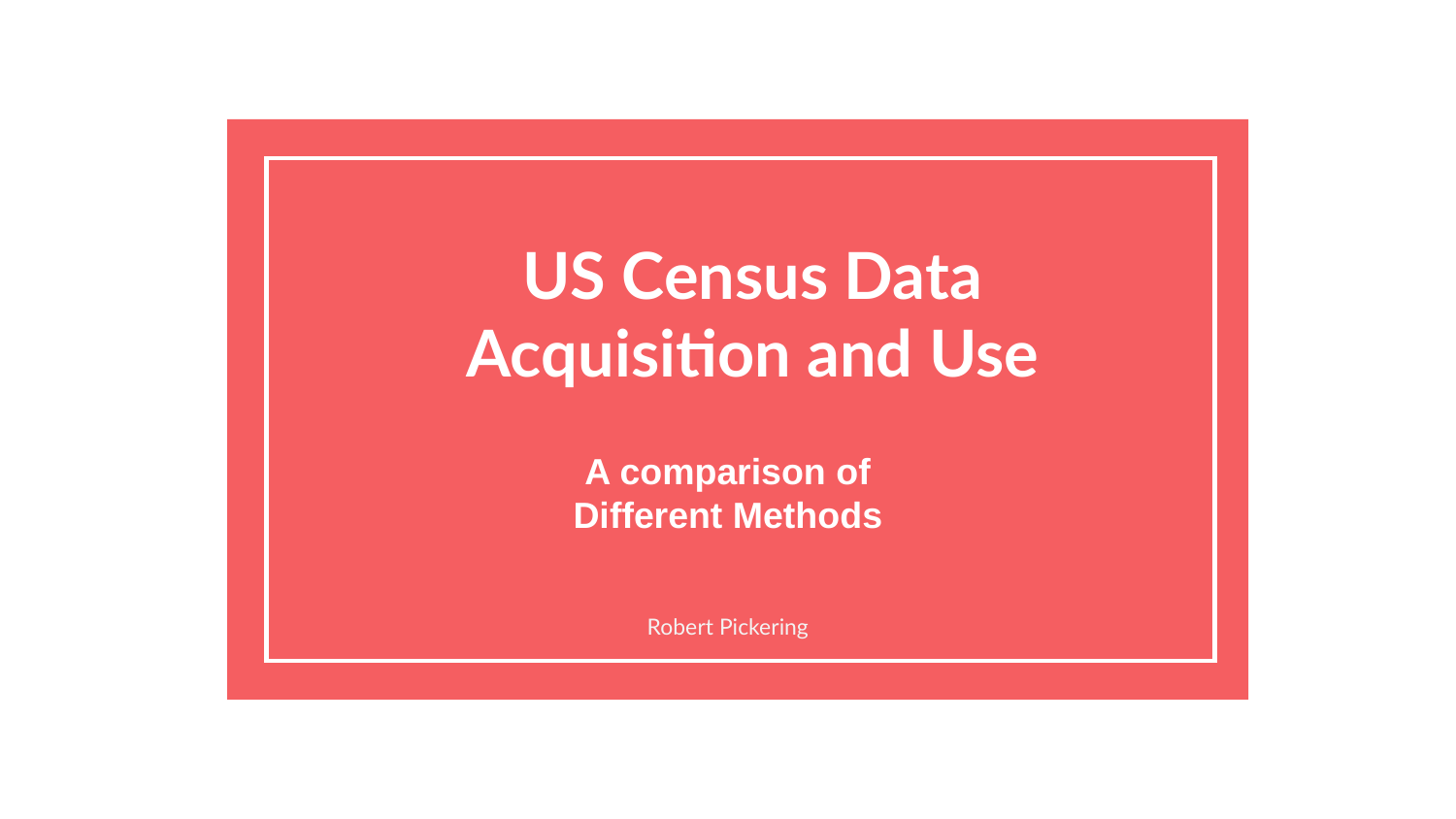

# US Census Data Acquisition and Use
A comparison of Different Methods
Robert Pickering